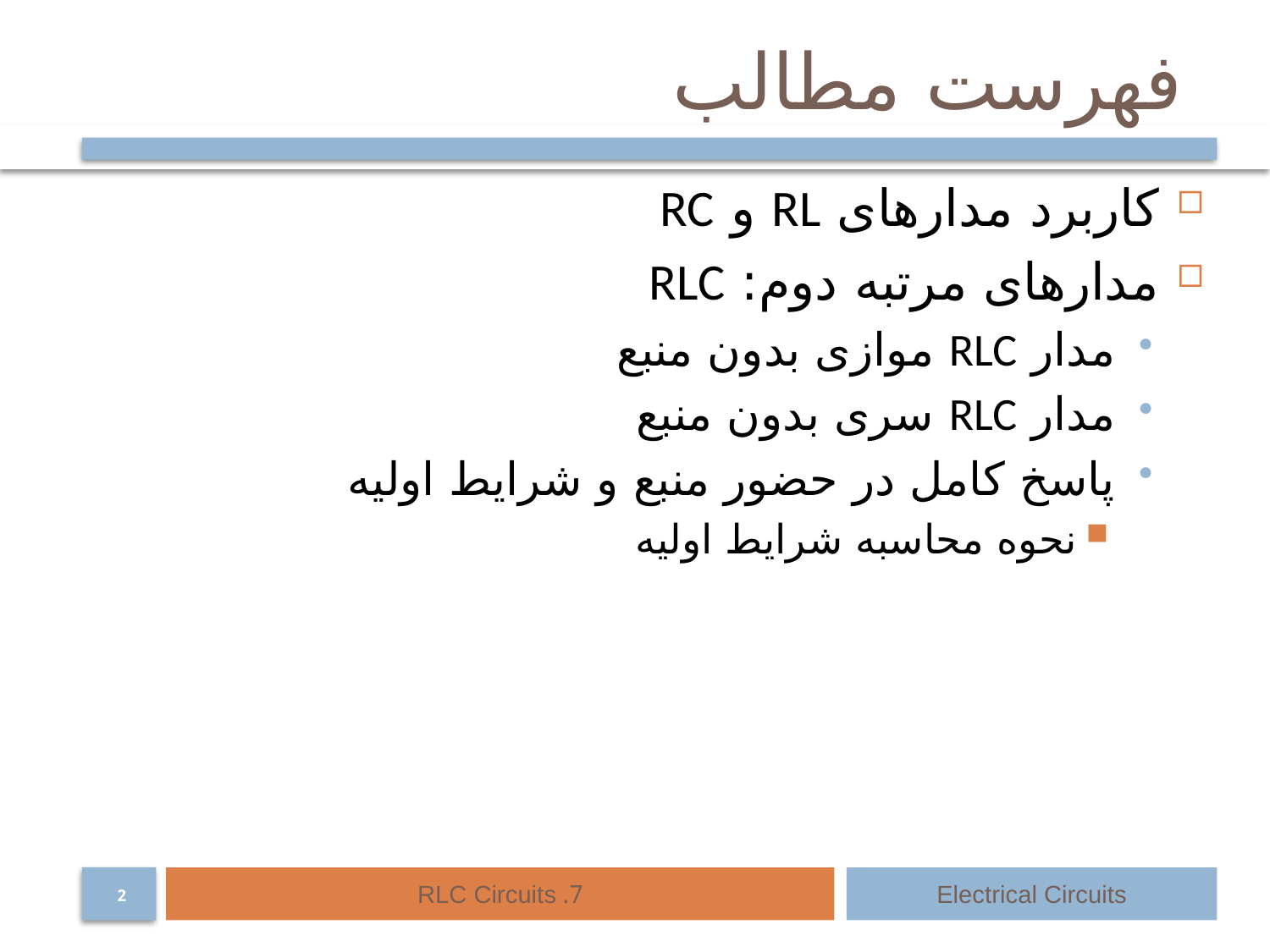

# فهرست مطالب
کاربرد مدارهای RL و RC
مدارهای مرتبه دوم: RLC
مدار RLC موازی بدون منبع
مدار RLC سری بدون منبع
پاسخ کامل در حضور منبع و شرایط اولیه
نحوه محاسبه شرایط اولیه

7. RLC Circuits
Electrical Circuits
2